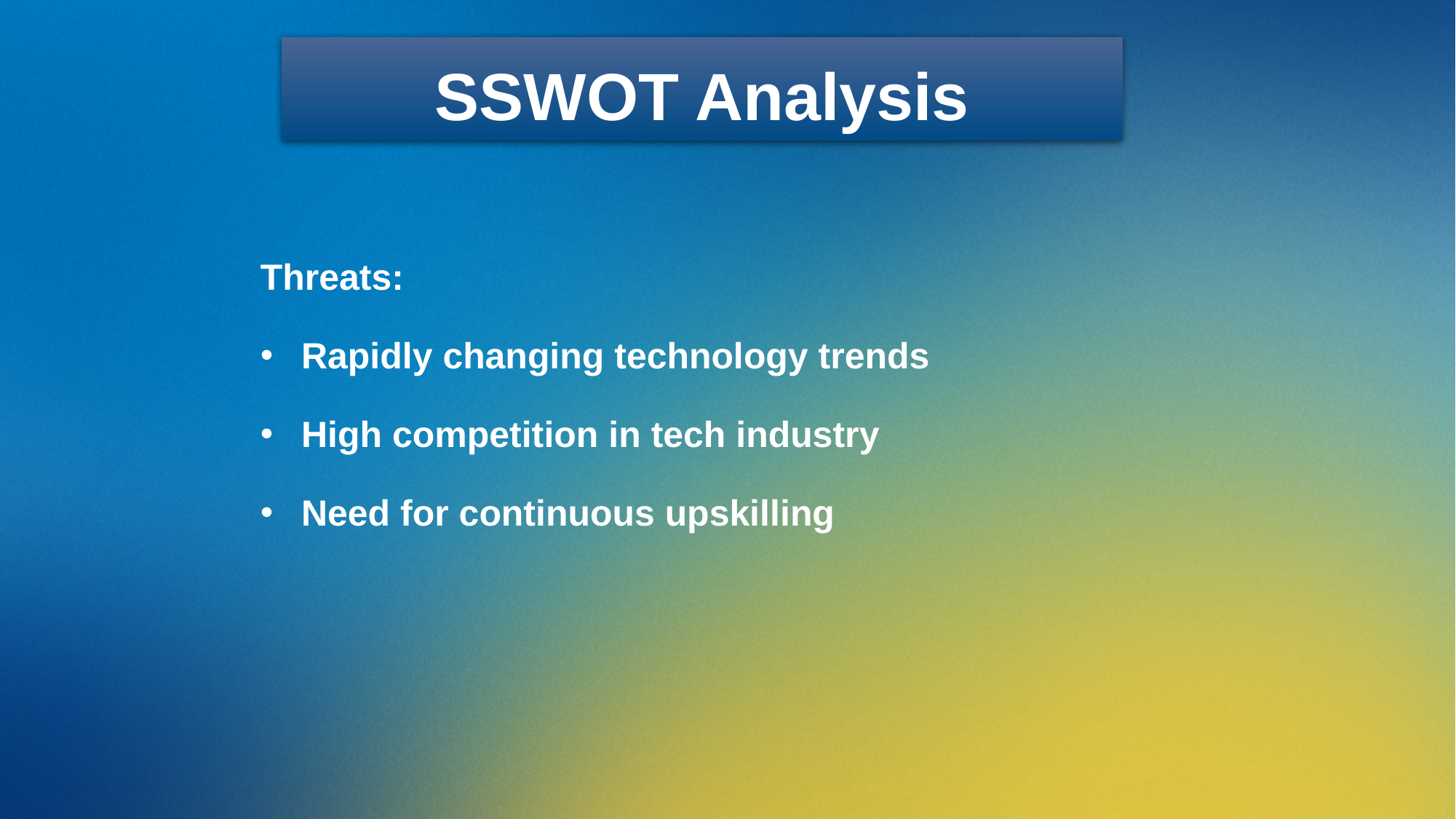

# SSWOT Analysis
Threats:

Rapidly changing technology trends

High competition in tech industry

Need for continuous upskilling